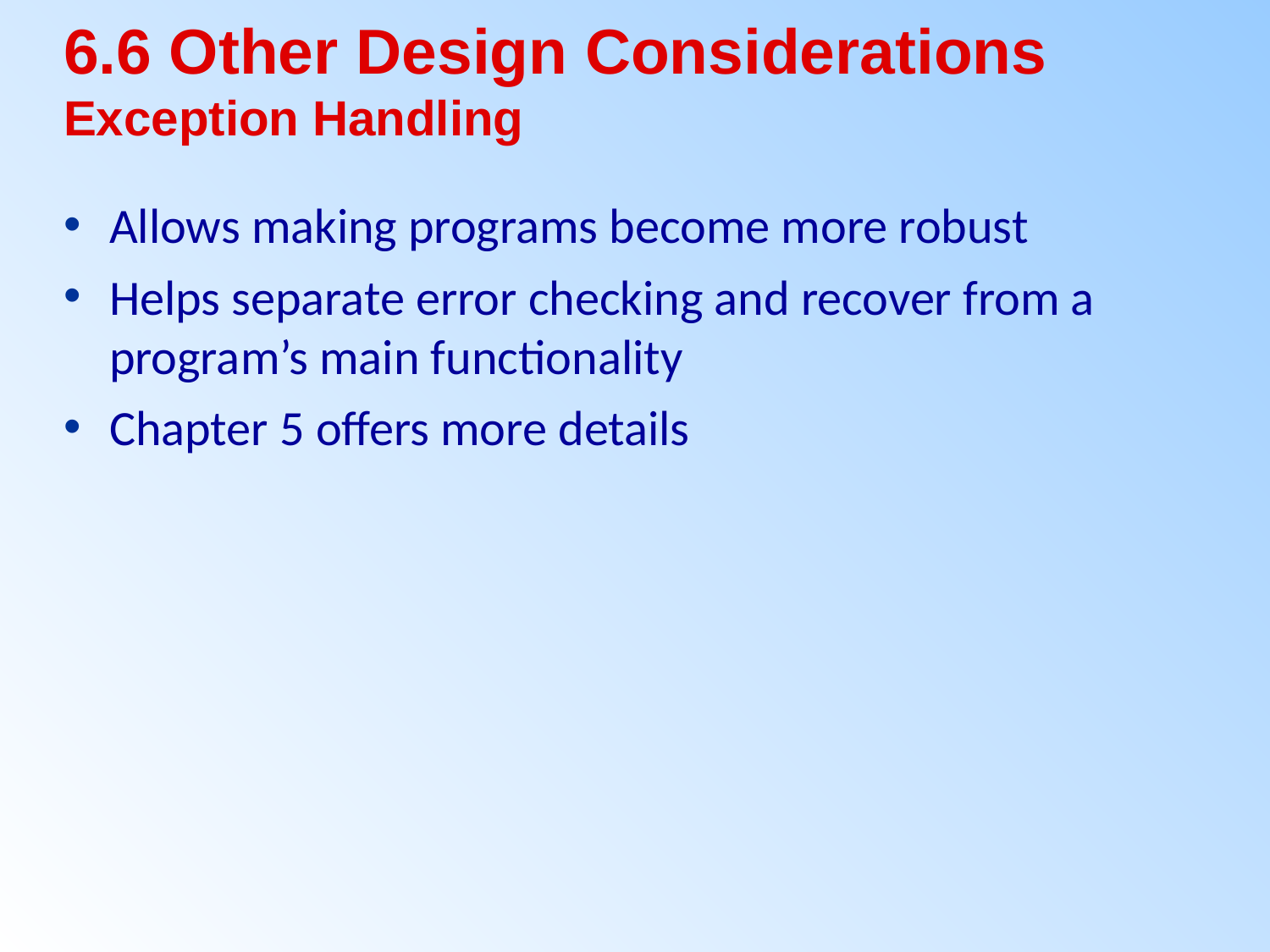

6.6 Other Design Considerations
Exception Handling
Allows making programs become more robust
Helps separate error checking and recover from a program’s main functionality
Chapter 5 offers more details